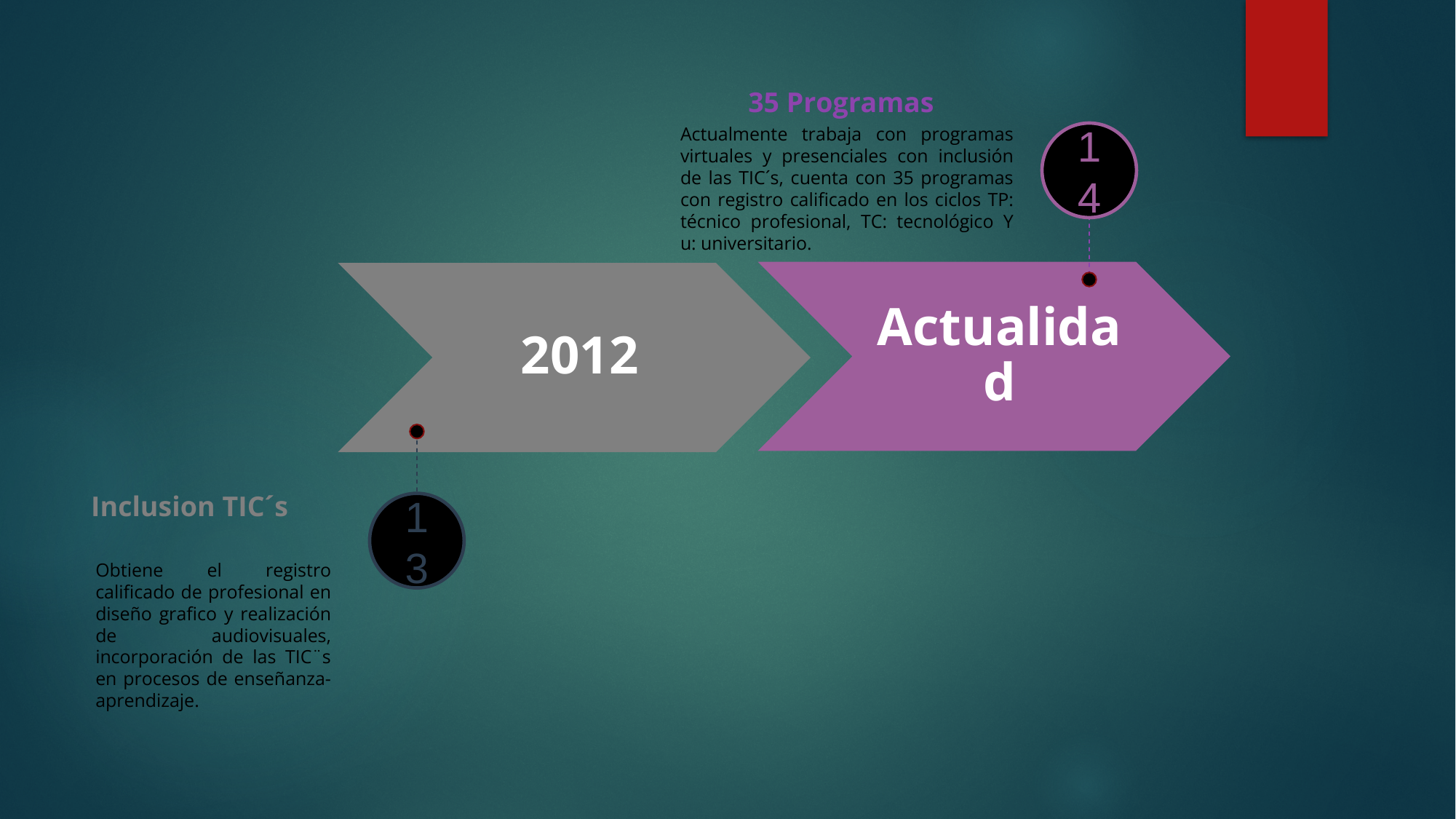

35 Programas
Actualmente trabaja con programas virtuales y presenciales con inclusión de las TIC´s, cuenta con 35 programas con registro calificado en los ciclos TP: técnico profesional, TC: tecnológico Y u: universitario.
14

2012
Actualidad

13
Inclusion TIC´s
Obtiene el registro calificado de profesional en diseño grafico y realización de audiovisuales, incorporación de las TIC¨s en procesos de enseñanza-aprendizaje.